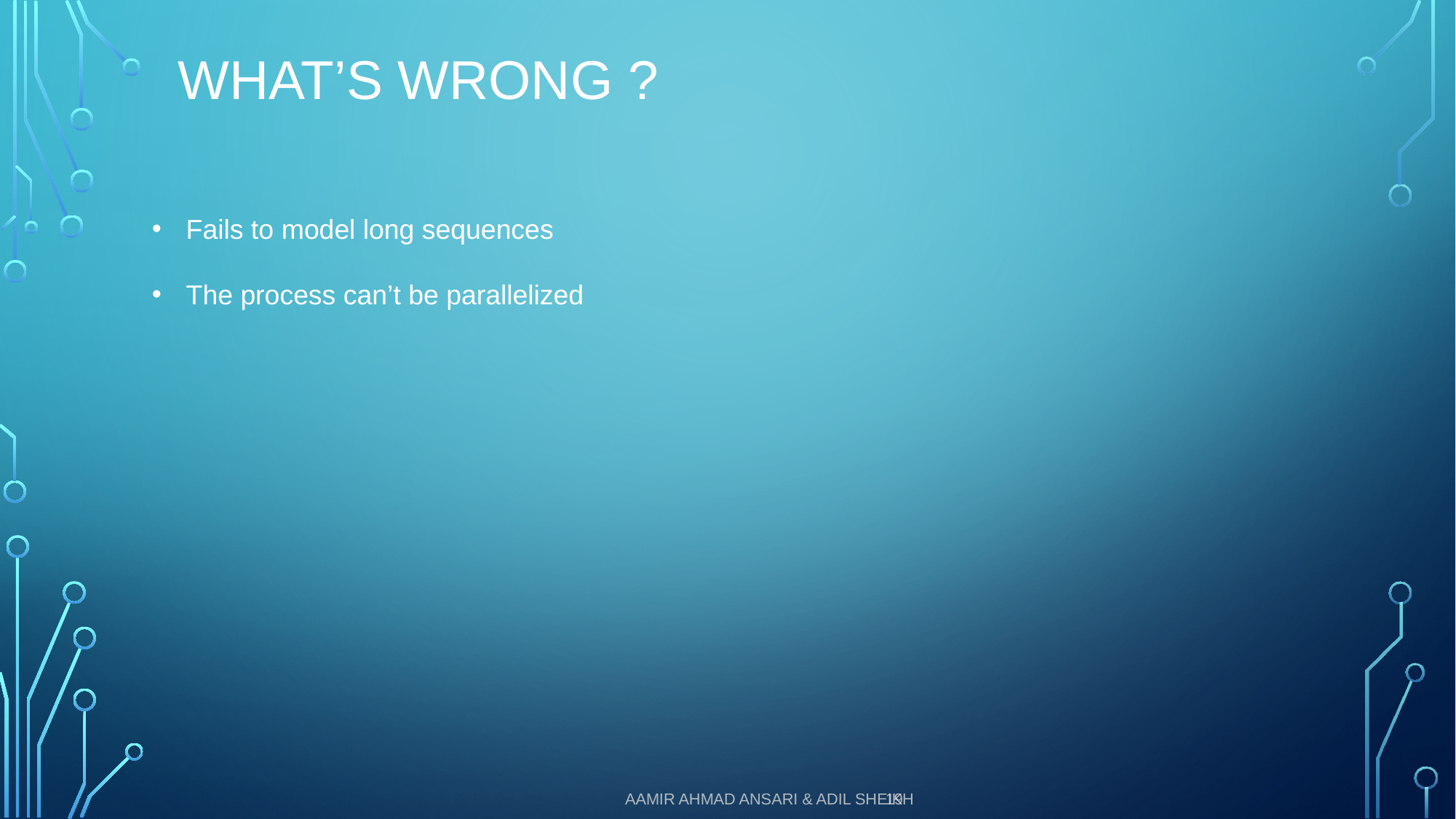

# What’s Wrong ?
Fails to model long sequences

The process can’t be parallelized

19
Aamir Ahmad Ansari & Adil Sheikh